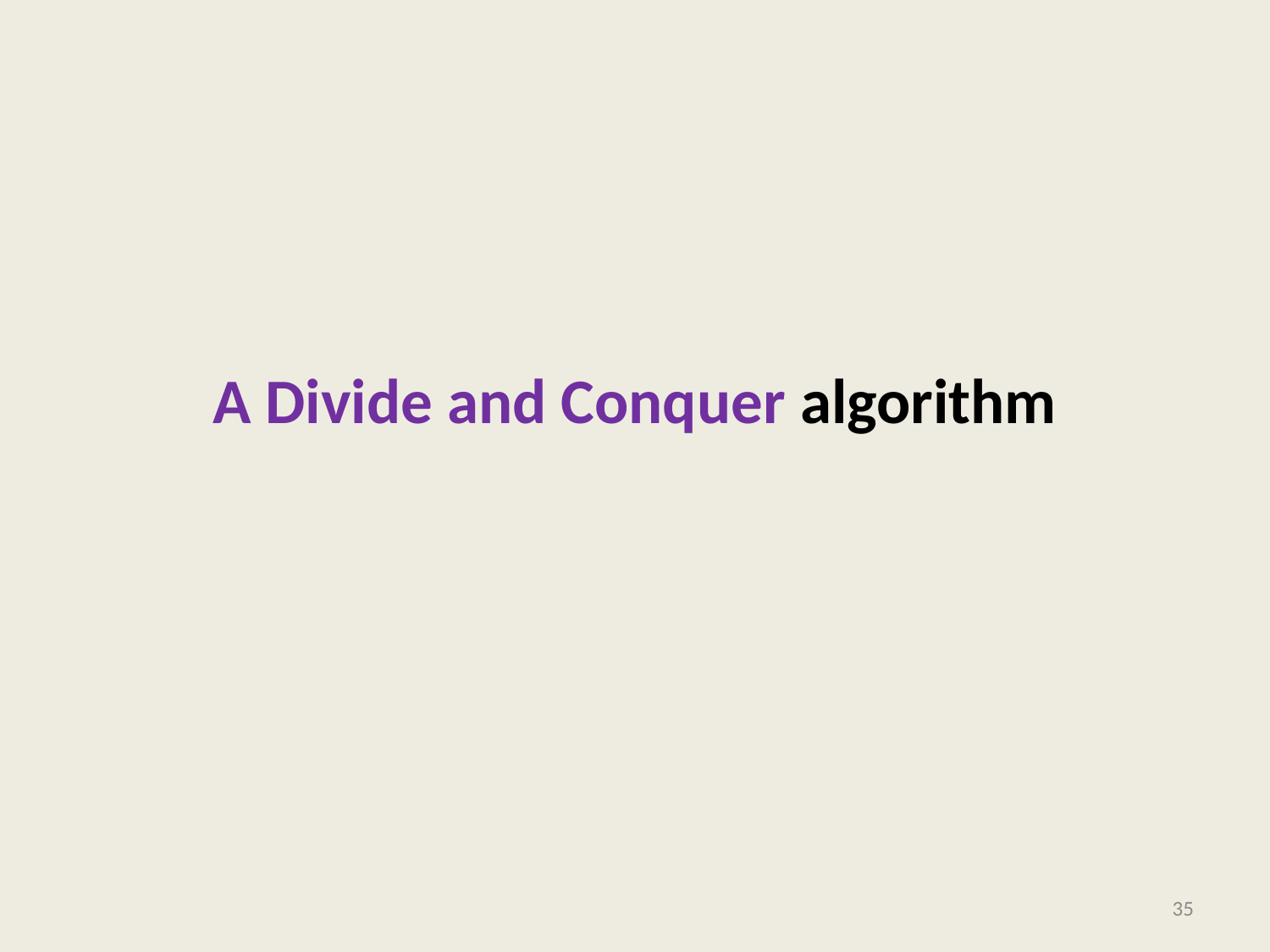

# A Divide and Conquer algorithm

35